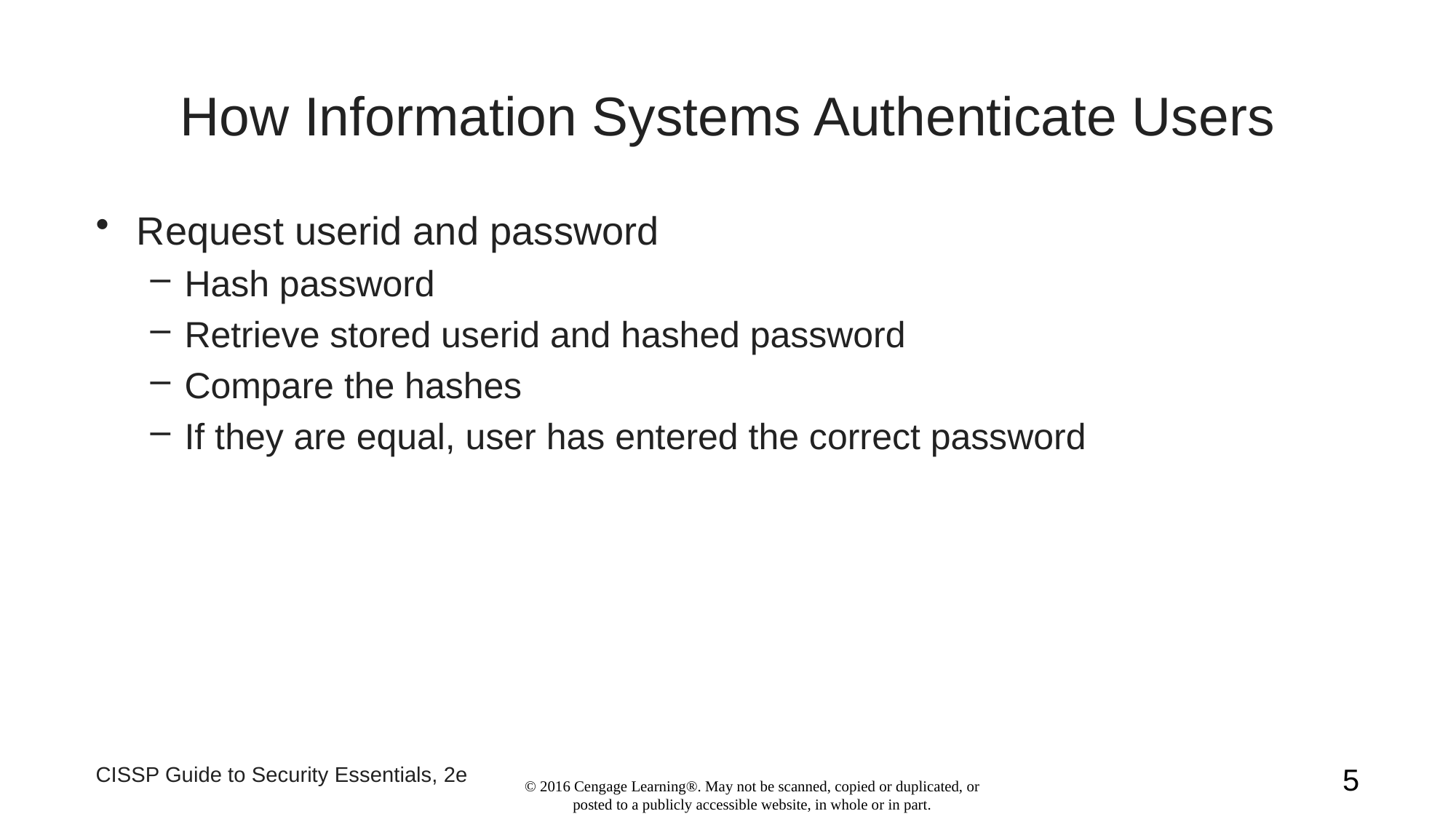

# How Information Systems Authenticate Users
Request userid and password
Hash password
Retrieve stored userid and hashed password
Compare the hashes
If they are equal, user has entered the correct password
CISSP Guide to Security Essentials, 2e
5
© 2016 Cengage Learning®. May not be scanned, copied or duplicated, or posted to a publicly accessible website, in whole or in part.